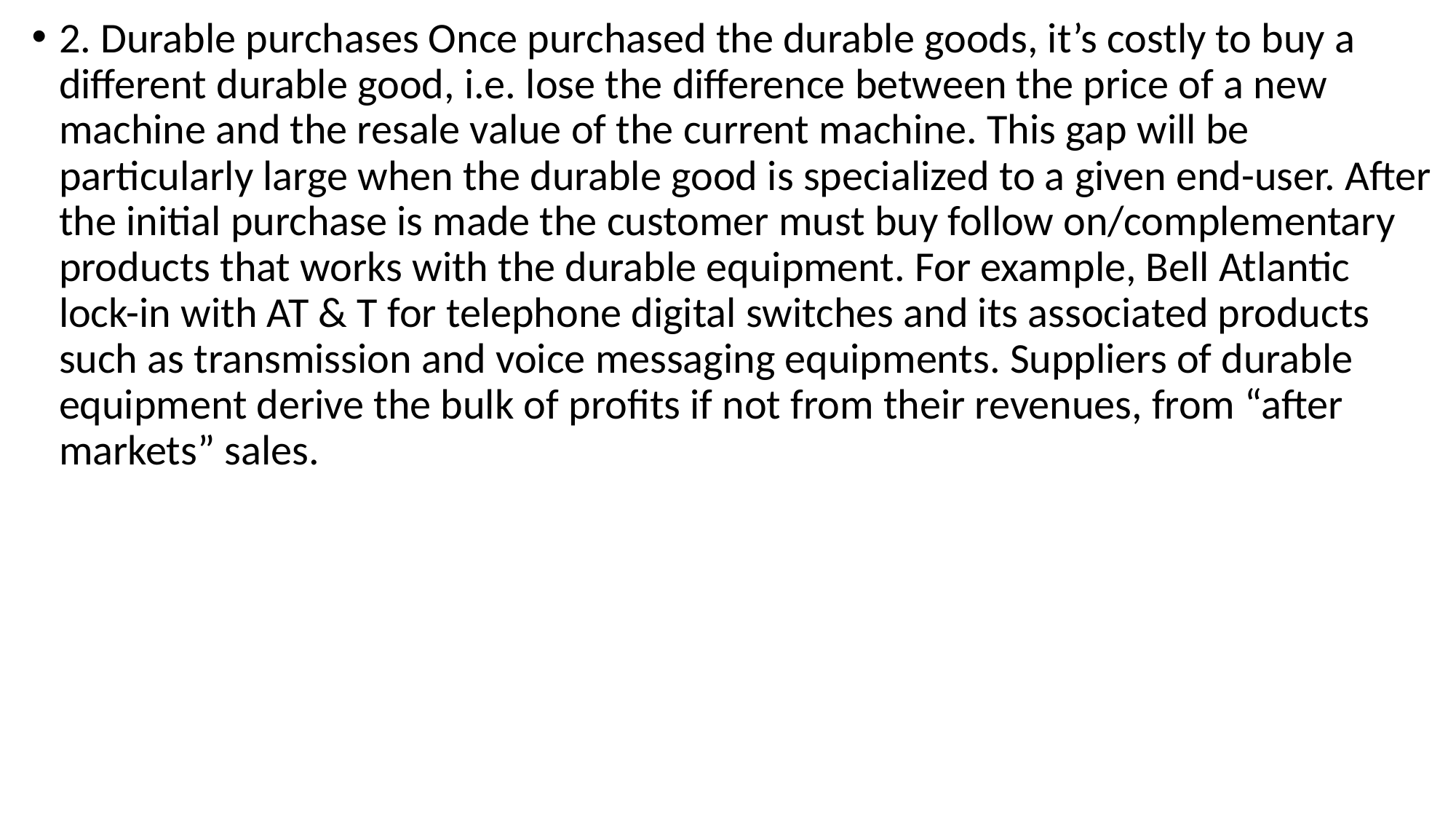

2. Durable purchases Once purchased the durable goods, it’s costly to buy a different durable good, i.e. lose the difference between the price of a new machine and the resale value of the current machine. This gap will be particularly large when the durable good is specialized to a given end-user. After the initial purchase is made the customer must buy follow on/complementary products that works with the durable equipment. For example, Bell Atlantic lock-in with AT & T for telephone digital switches and its associated products such as transmission and voice messaging equipments. Suppliers of durable equipment derive the bulk of profits if not from their revenues, from “after markets” sales.